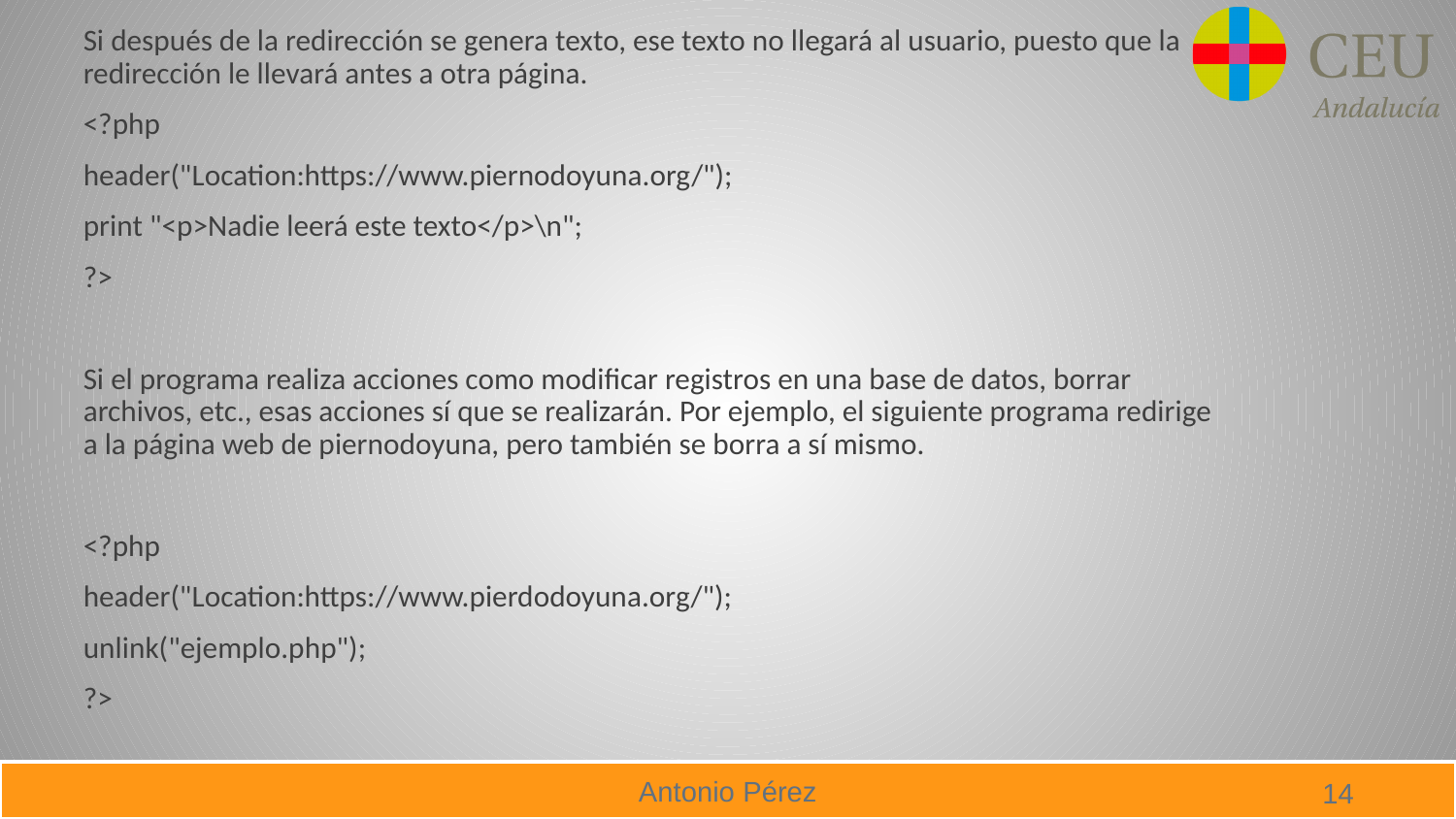

Si después de la redirección se genera texto, ese texto no llegará al usuario, puesto que la redirección le llevará antes a otra página.
<?php
header("Location:https://www.piernodoyuna.org/");
print "<p>Nadie leerá este texto</p>\n";
?>

Si el programa realiza acciones como modificar registros en una base de datos, borrar archivos, etc., esas acciones sí que se realizarán. Por ejemplo, el siguiente programa redirige a la página web de piernodoyuna, pero también se borra a sí mismo.

<?php
header("Location:https://www.pierdodoyuna.org/");
unlink("ejemplo.php");
?>